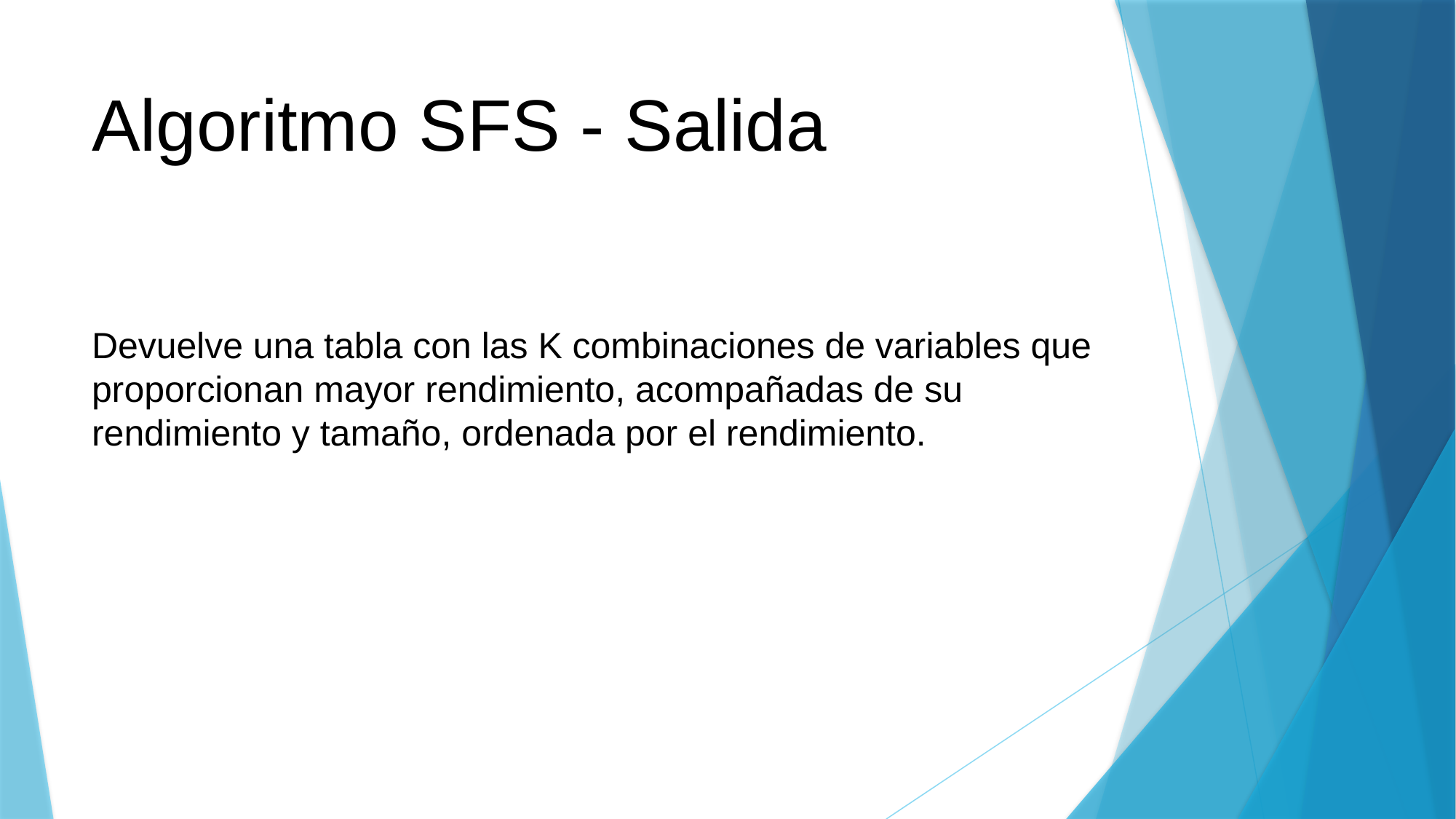

# Algoritmo SFS - Salida

Devuelve una tabla con las K combinaciones de variables que proporcionan mayor rendimiento, acompañadas de su rendimiento y tamaño, ordenada por el rendimiento.